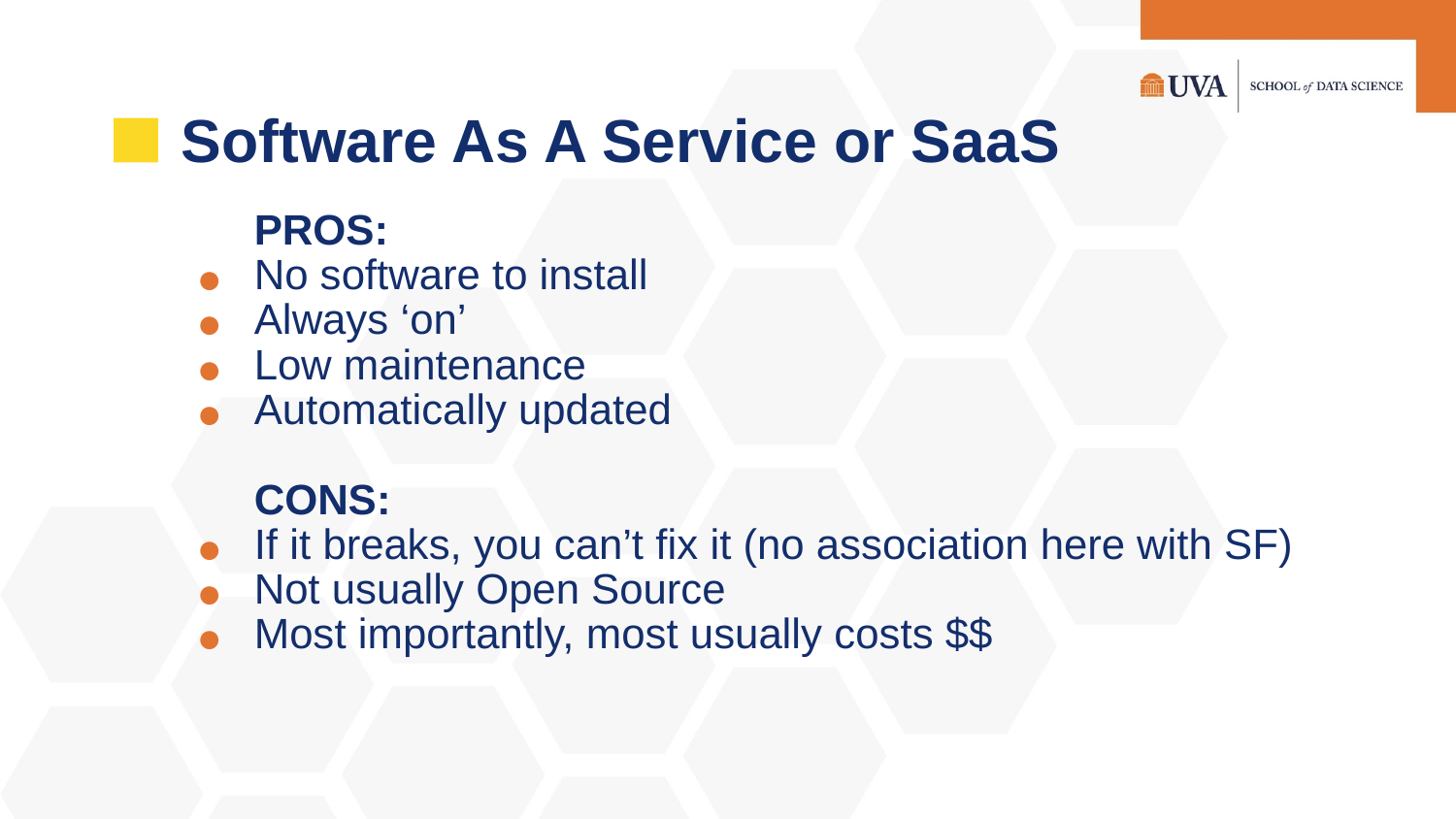

# Software As A Service or SaaS
PROS:
No software to install
Always ‘on’
Low maintenance
Automatically updated

CONS:
If it breaks, you can’t fix it (no association here with SF)
Not usually Open Source
Most importantly, most usually costs $$